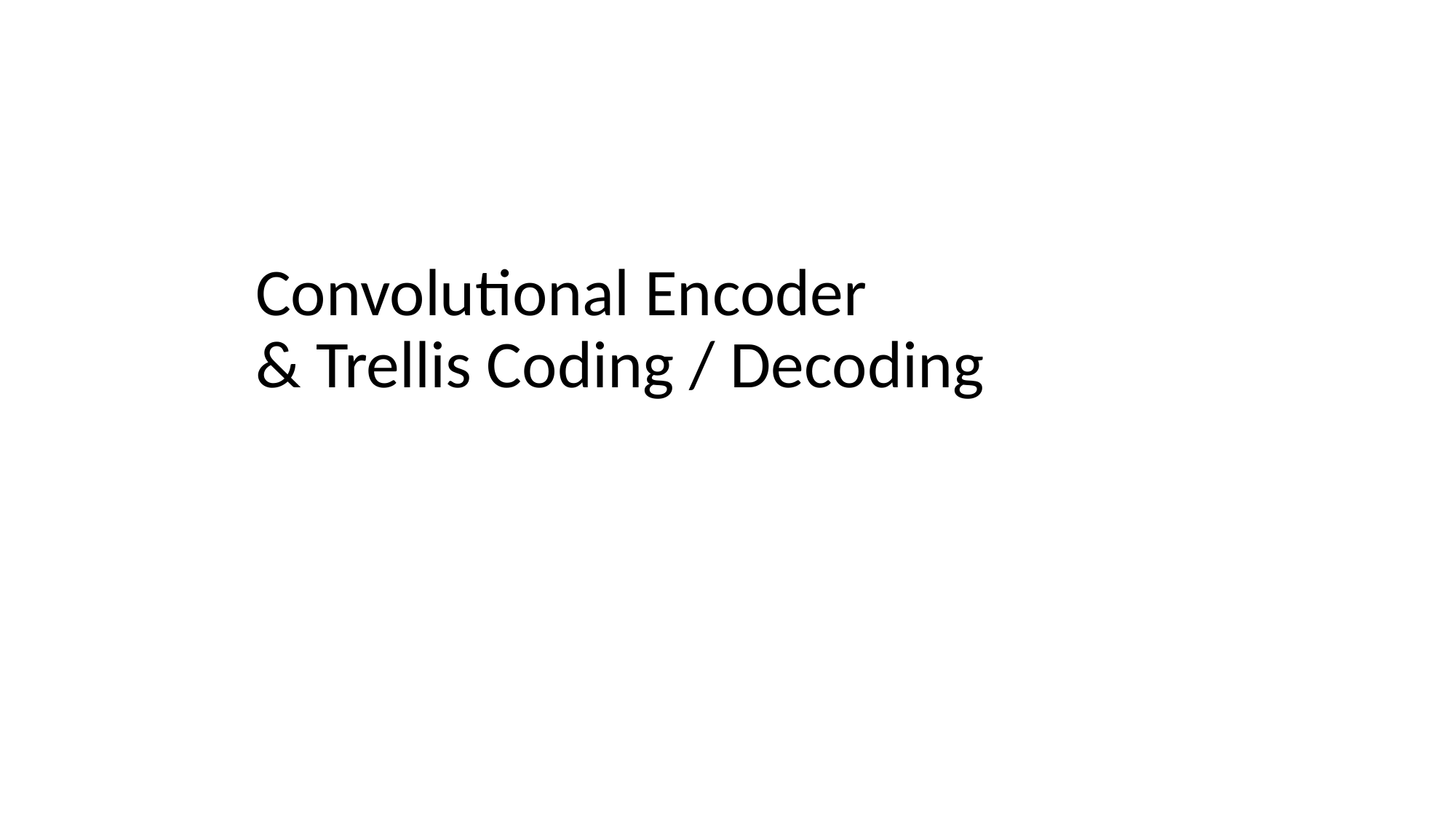

# Convolutional Encoder & Trellis Coding / Decoding